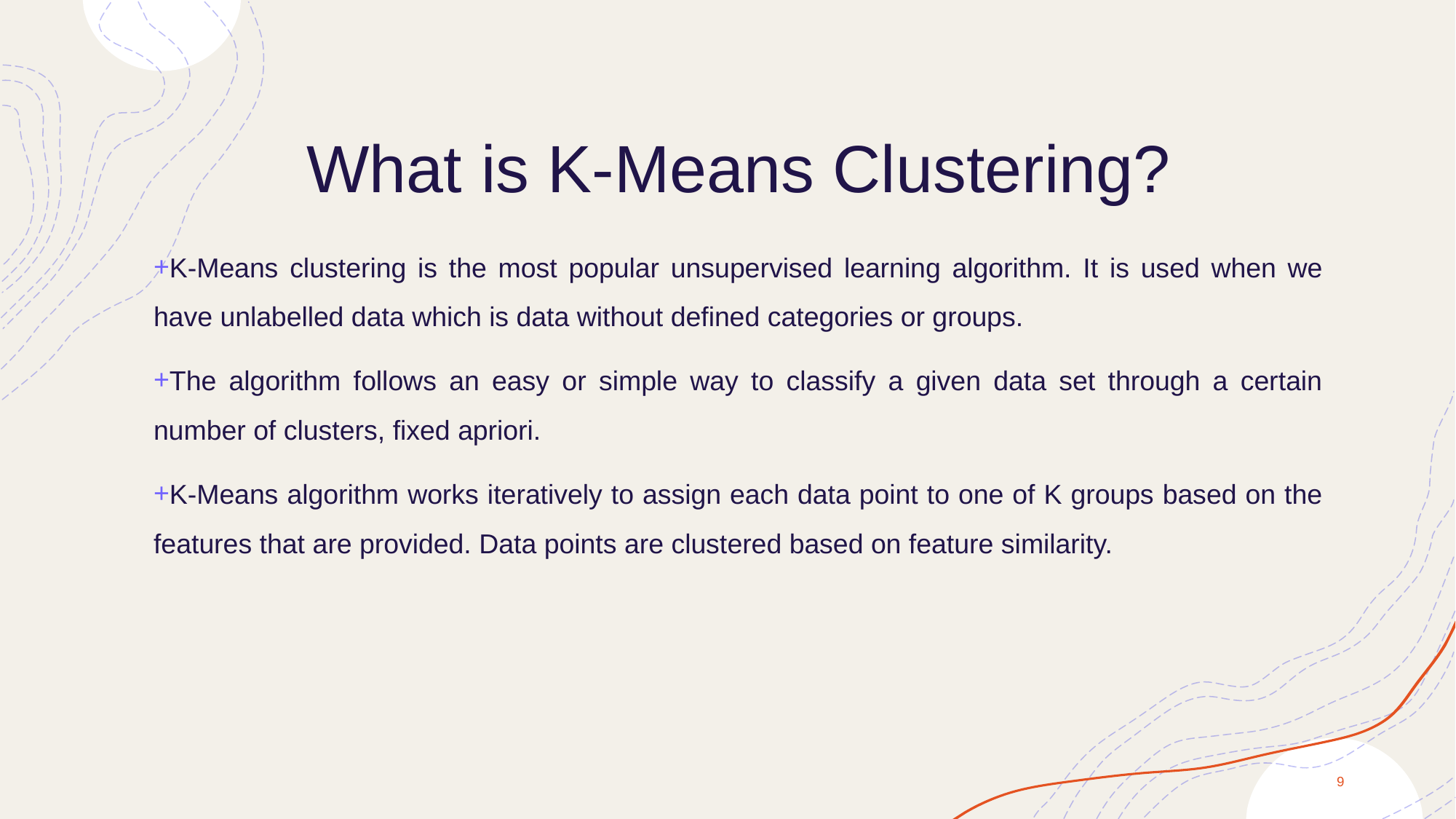

# What is K-Means Clustering?
K-Means clustering is the most popular unsupervised learning algorithm. It is used when we have unlabelled data which is data without defined categories or groups.
The algorithm follows an easy or simple way to classify a given data set through a certain number of clusters, fixed apriori.
K-Means algorithm works iteratively to assign each data point to one of K groups based on the features that are provided. Data points are clustered based on feature similarity.

9